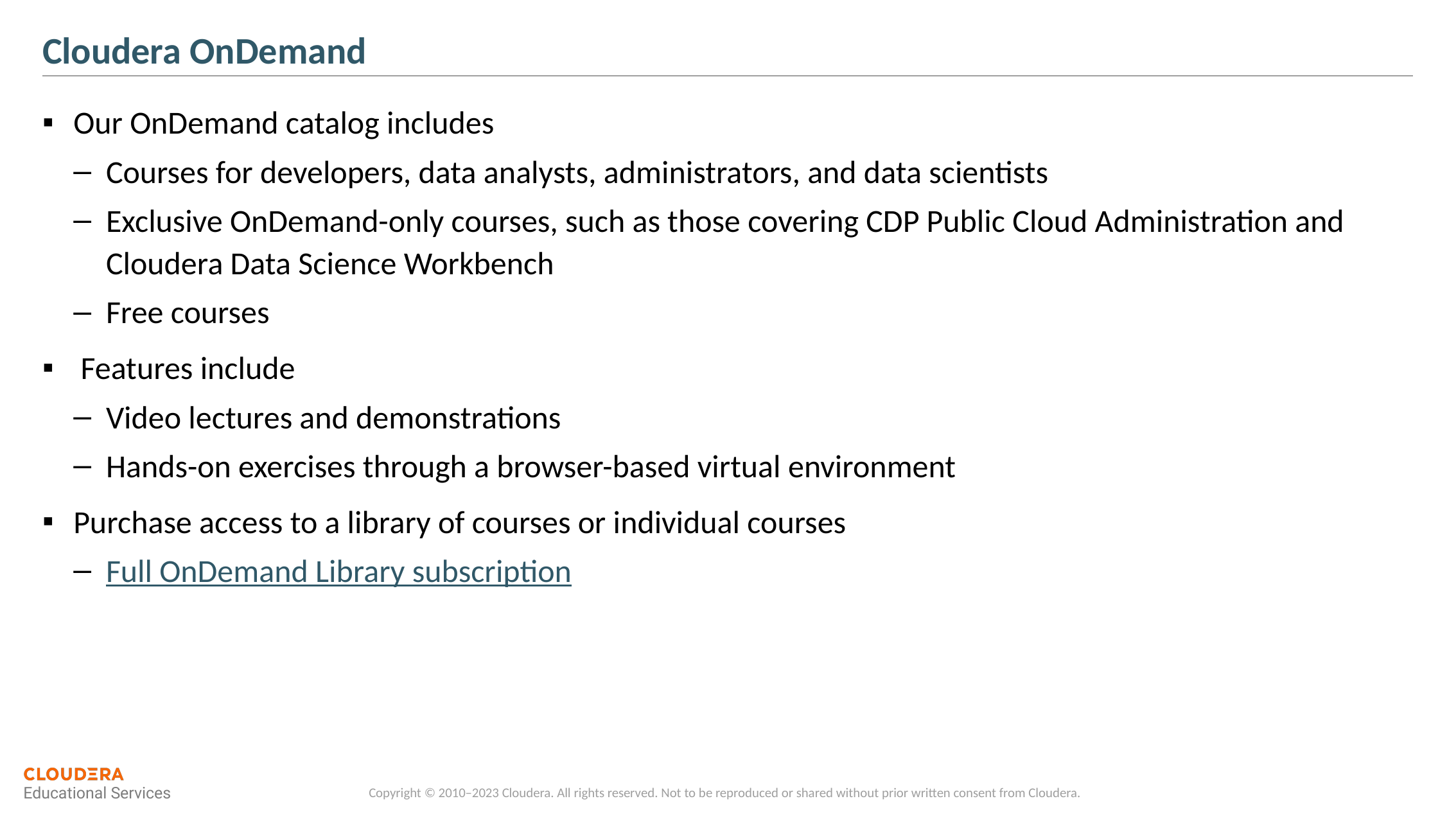

# Cloudera OnDemand
Our OnDemand catalog includes
Courses for developers, data analysts, administrators, and data scientists
Exclusive OnDemand-only courses, such as those covering CDP Public Cloud Administration and Cloudera Data Science Workbench
Free courses
 Features include
Video lectures and demonstrations
Hands-on exercises through a browser-based virtual environment
Purchase access to a library of courses or individual courses
Full OnDemand Library subscription